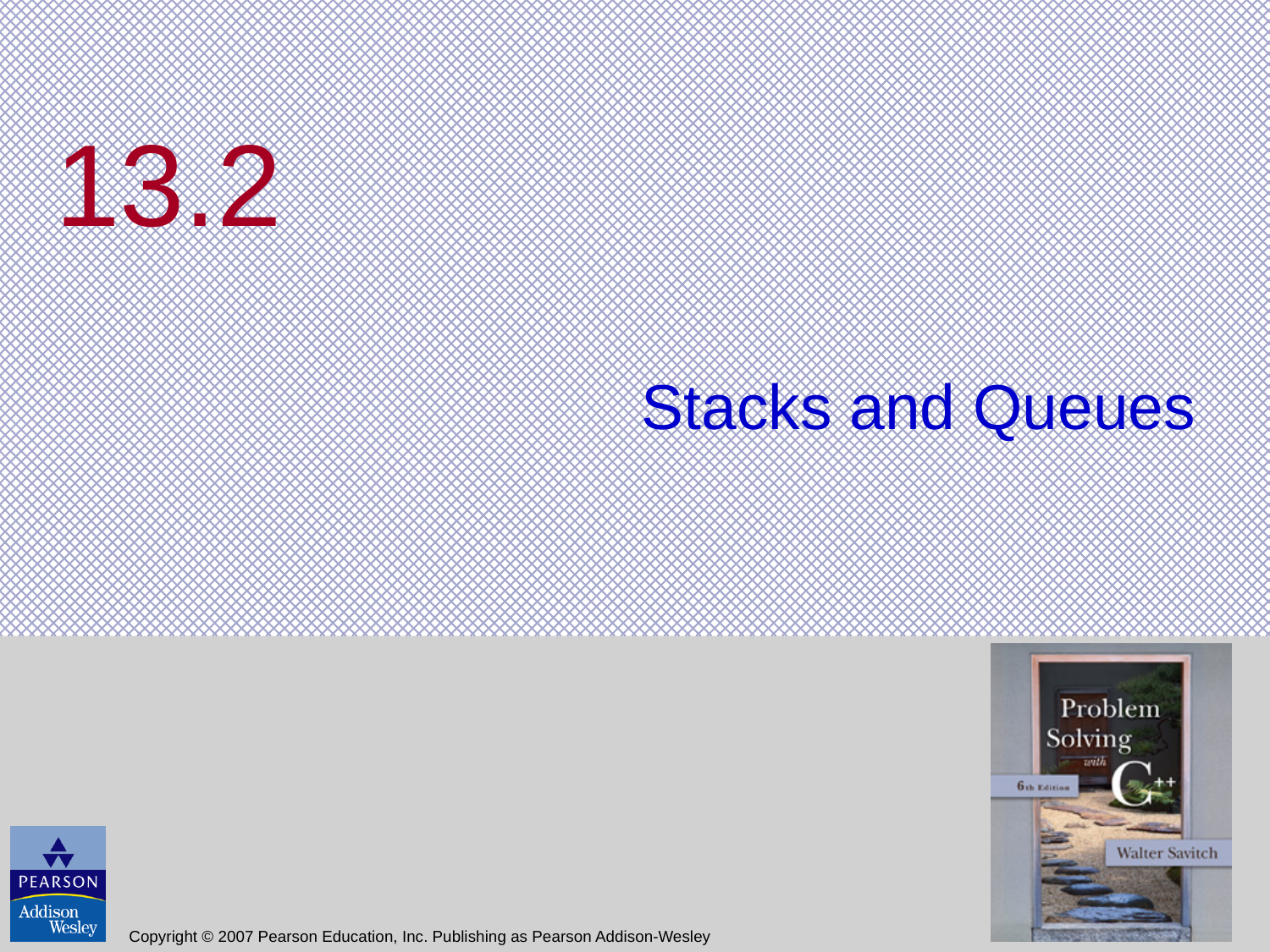

# 13.2
Stacks and Queues
Copyright © 2007 Pearson Education, Inc. Publishing as Pearson Addison-Wesley